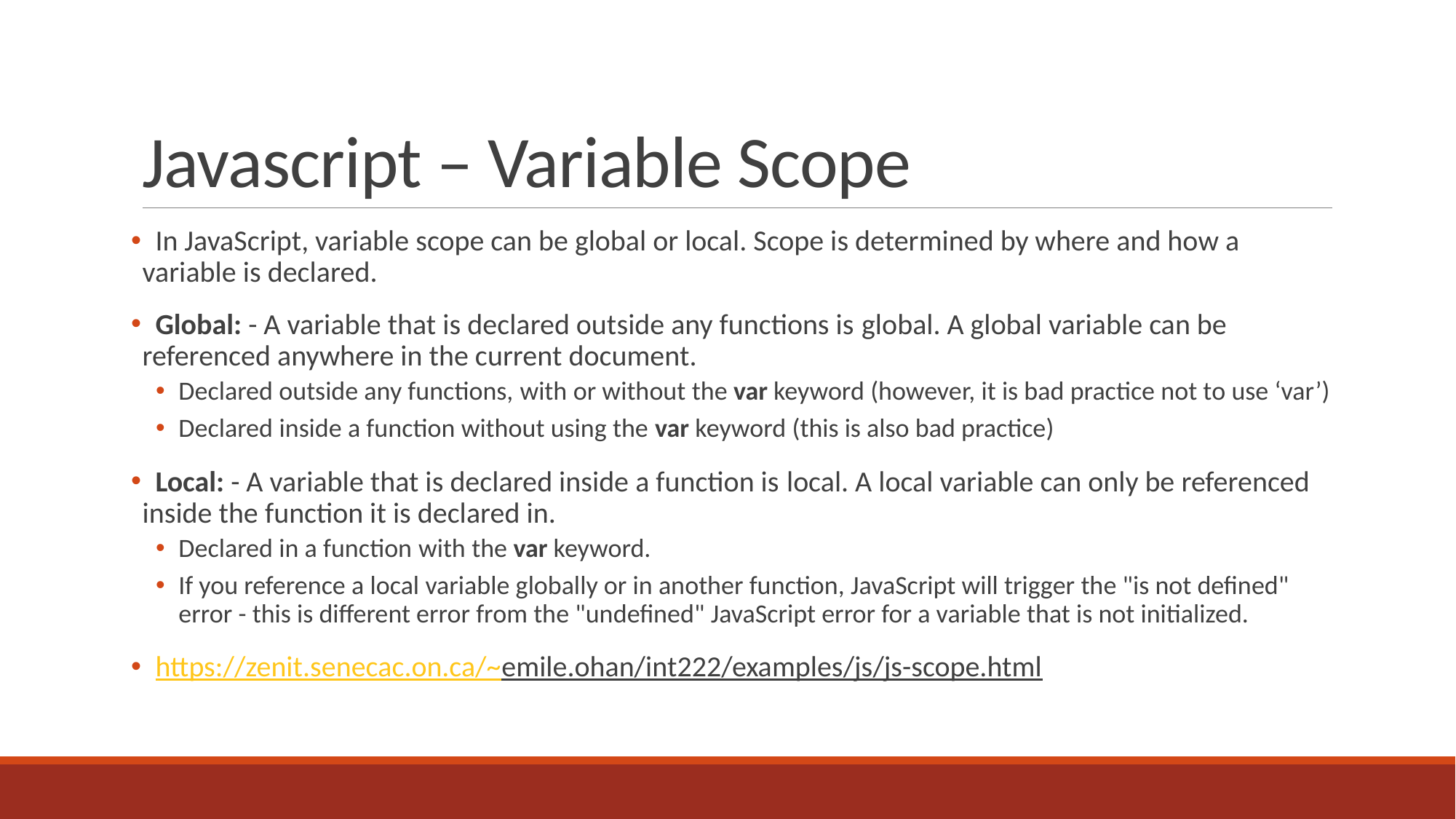

# Javascript – Variable Scope
  In JavaScript, variable scope can be global or local. Scope is determined by where and how a variable is declared.
  Global: - A variable that is declared outside any functions is global. A global variable can be referenced anywhere in the current document.
Declared outside any functions, with or without the var keyword (however, it is bad practice not to use ‘var’)
Declared inside a function without using the var keyword (this is also bad practice)
  Local: - A variable that is declared inside a function is local. A local variable can only be referenced inside the function it is declared in.
Declared in a function with the var keyword.
If you reference a local variable globally or in another function, JavaScript will trigger the "is not defined" error - this is different error from the "undefined" JavaScript error for a variable that is not initialized.
  https://zenit.senecac.on.ca/~emile.ohan/int222/examples/js/js-scope.html